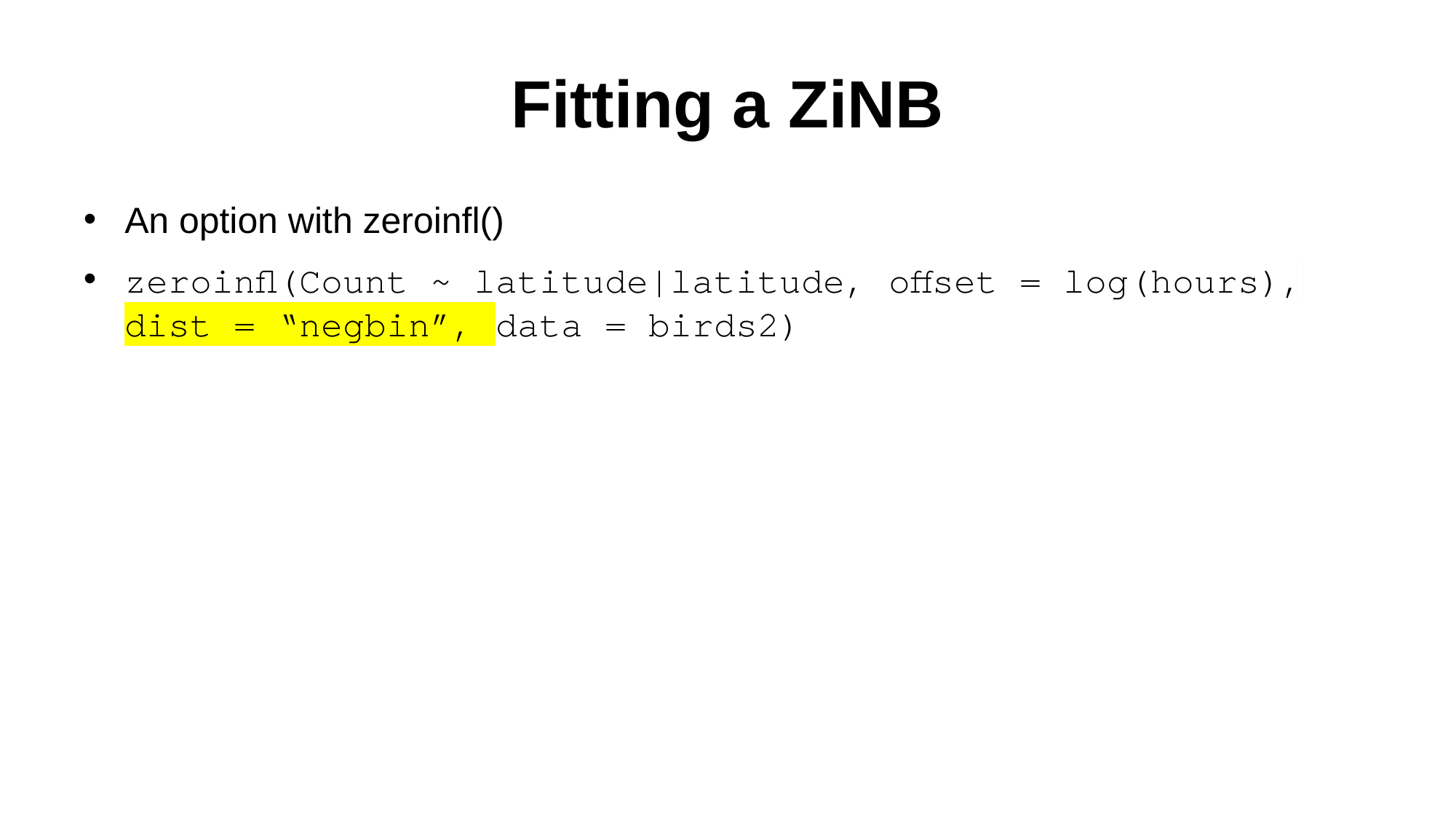

# Fitting a ZiNB
An option with zeroinfl()
zeroinfl(Count ~ latitude|latitude, offset = log(hours), dist = “negbin”, data = birds2)